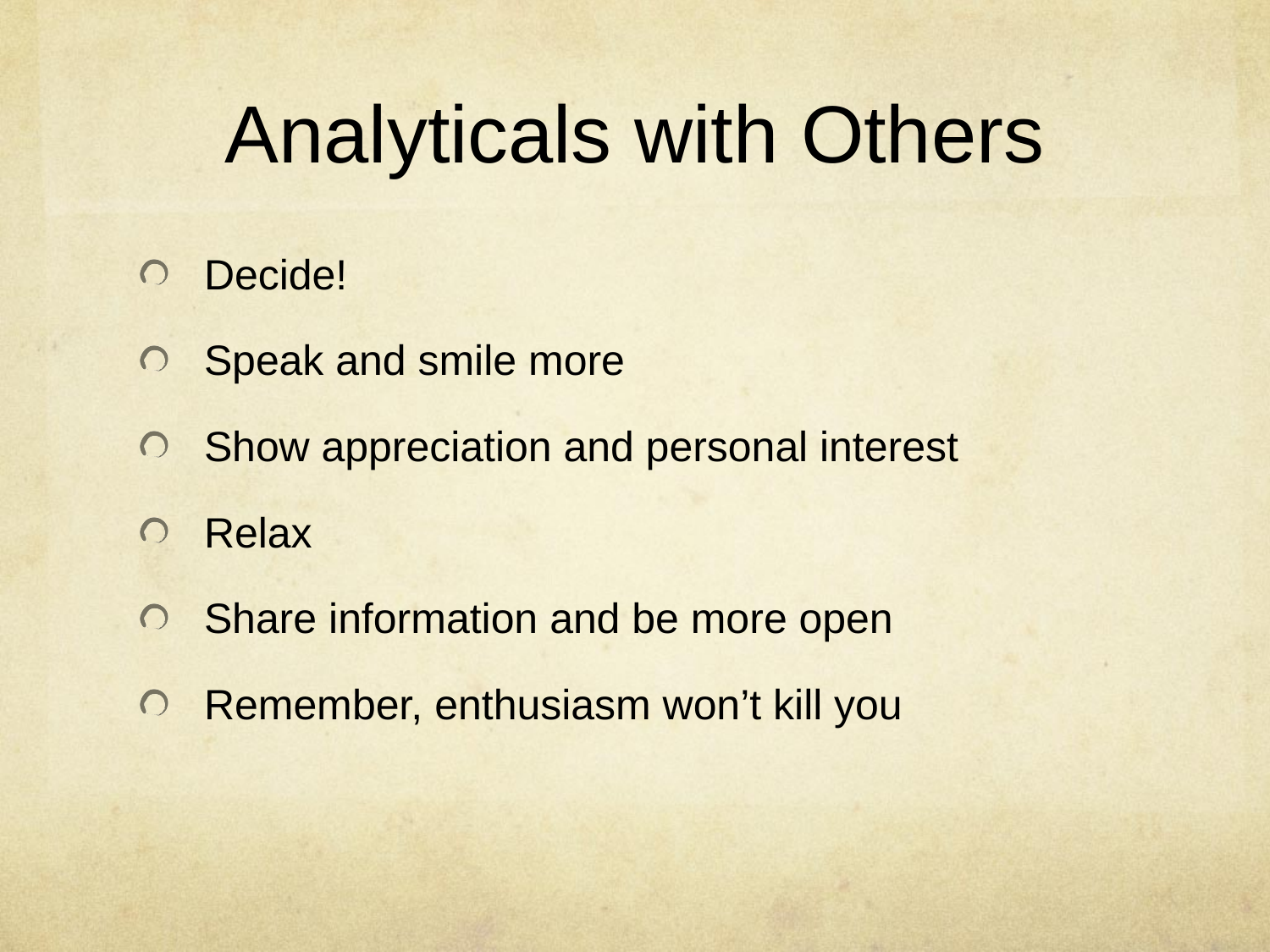

# Analyticals with Others
Decide!
Speak and smile more
Show appreciation and personal interest
Relax
Share information and be more open
Remember, enthusiasm won’t kill you